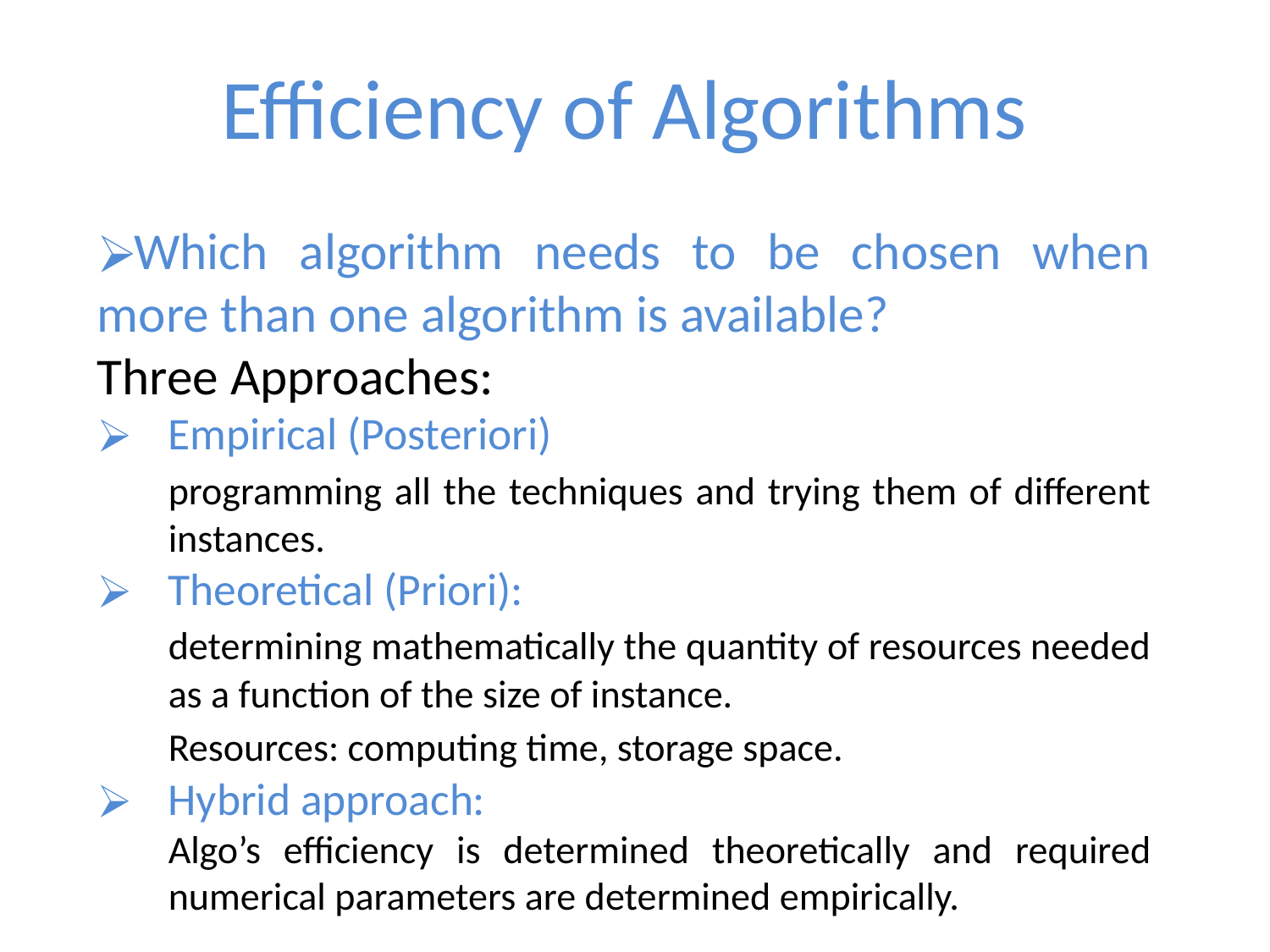

# Efficiency of Algorithms
Which algorithm needs to be chosen when more than one algorithm is available?
Three Approaches:
Empirical (Posteriori)
	programming all the techniques and trying them of different instances.
Theoretical (Priori):
	determining mathematically the quantity of resources needed as a function of the size of instance.
	Resources: computing time, storage space.
Hybrid approach:
	Algo’s efficiency is determined theoretically and required numerical parameters are determined empirically.